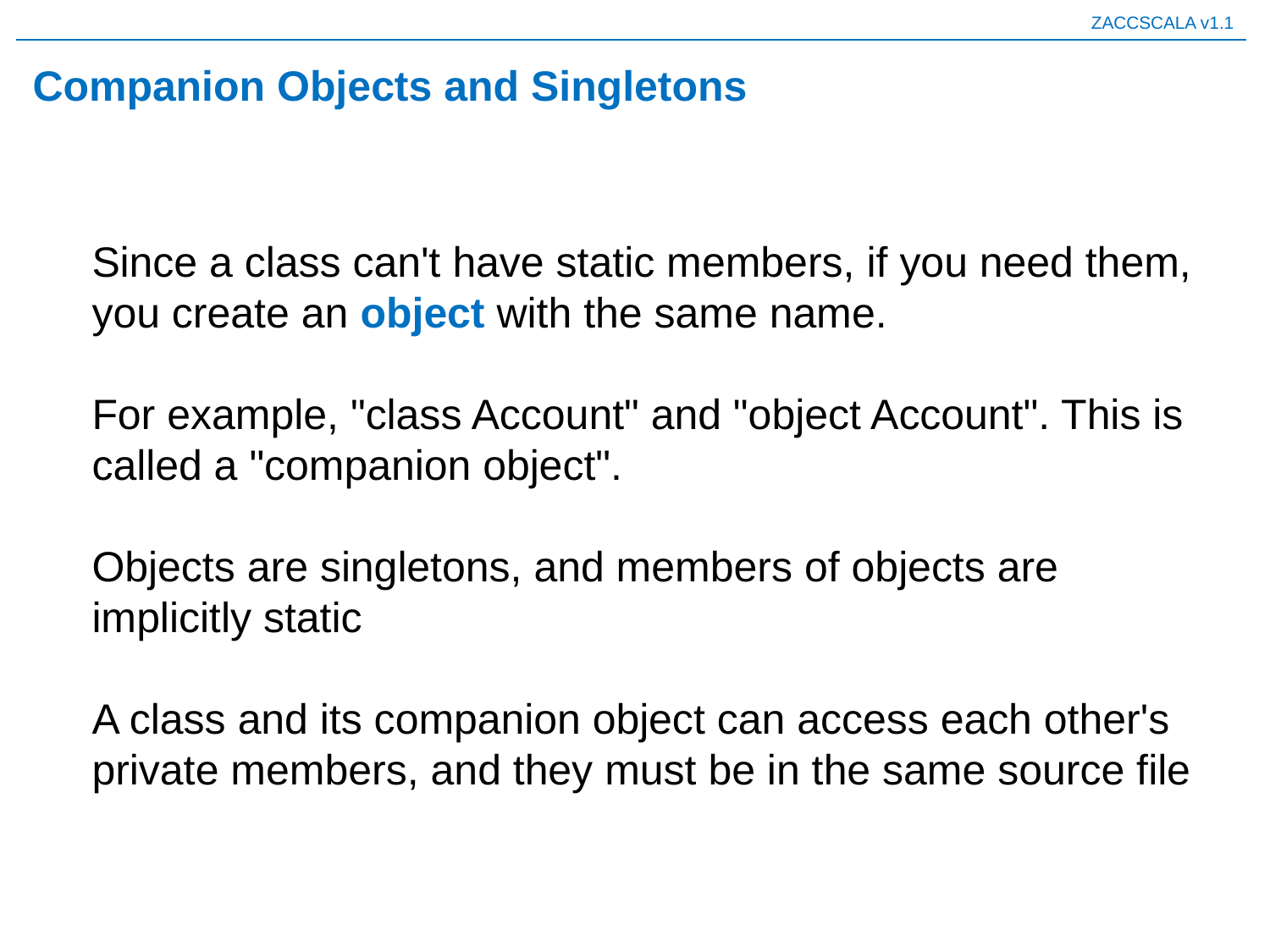

# Companion Objects and Singletons
Since a class can't have static members, if you need them, you create an object with the same name.

For example, "class Account" and "object Account". This is called a "companion object".

Objects are singletons, and members of objects are implicitly static

A class and its companion object can access each other's private members, and they must be in the same source file